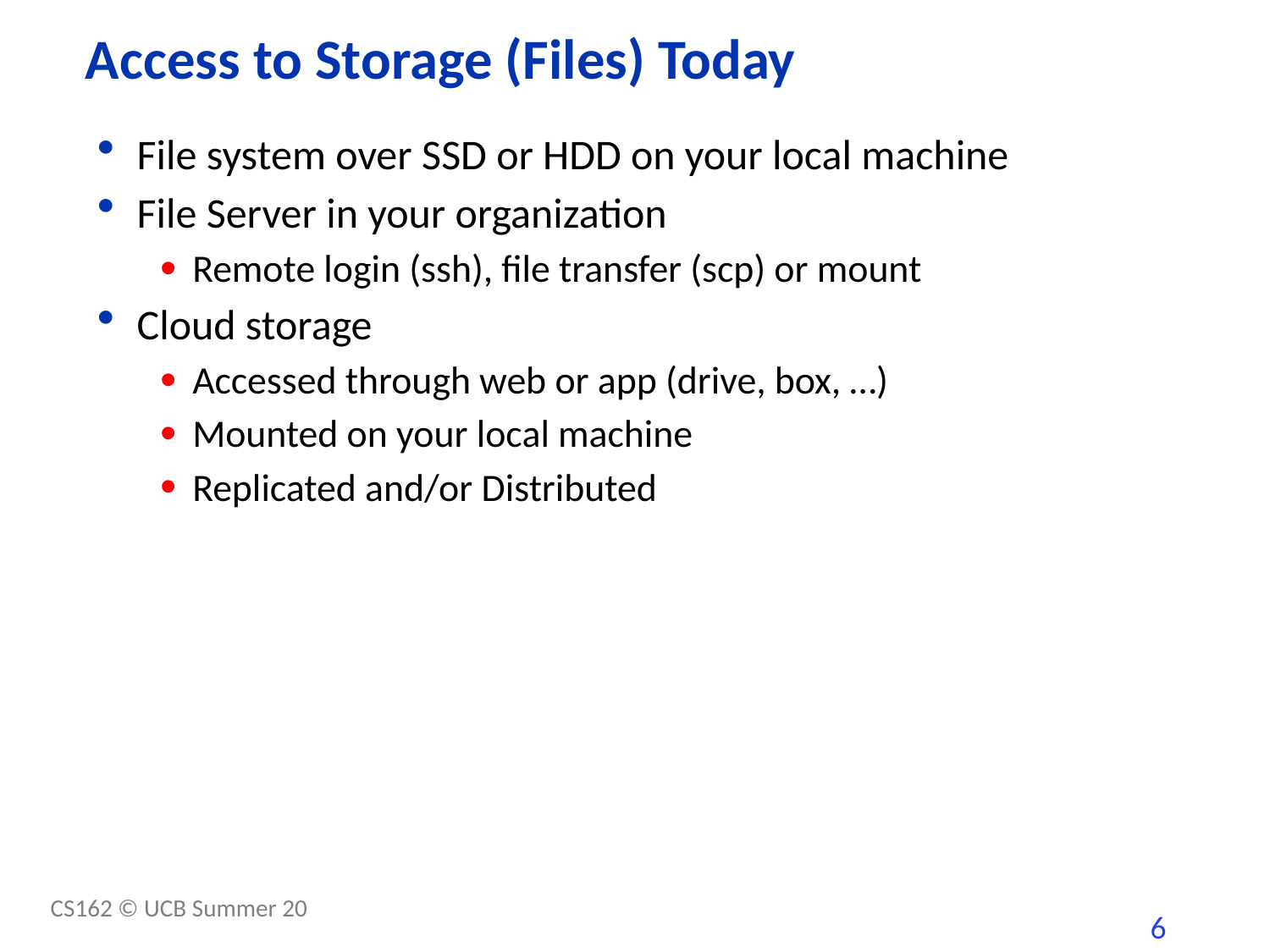

# Access to Storage (Files) Today
File system over SSD or HDD on your local machine
File Server in your organization
Remote login (ssh), file transfer (scp) or mount
Cloud storage
Accessed through web or app (drive, box, …)
Mounted on your local machine
Replicated and/or Distributed
CS162 © UCB Summer 20